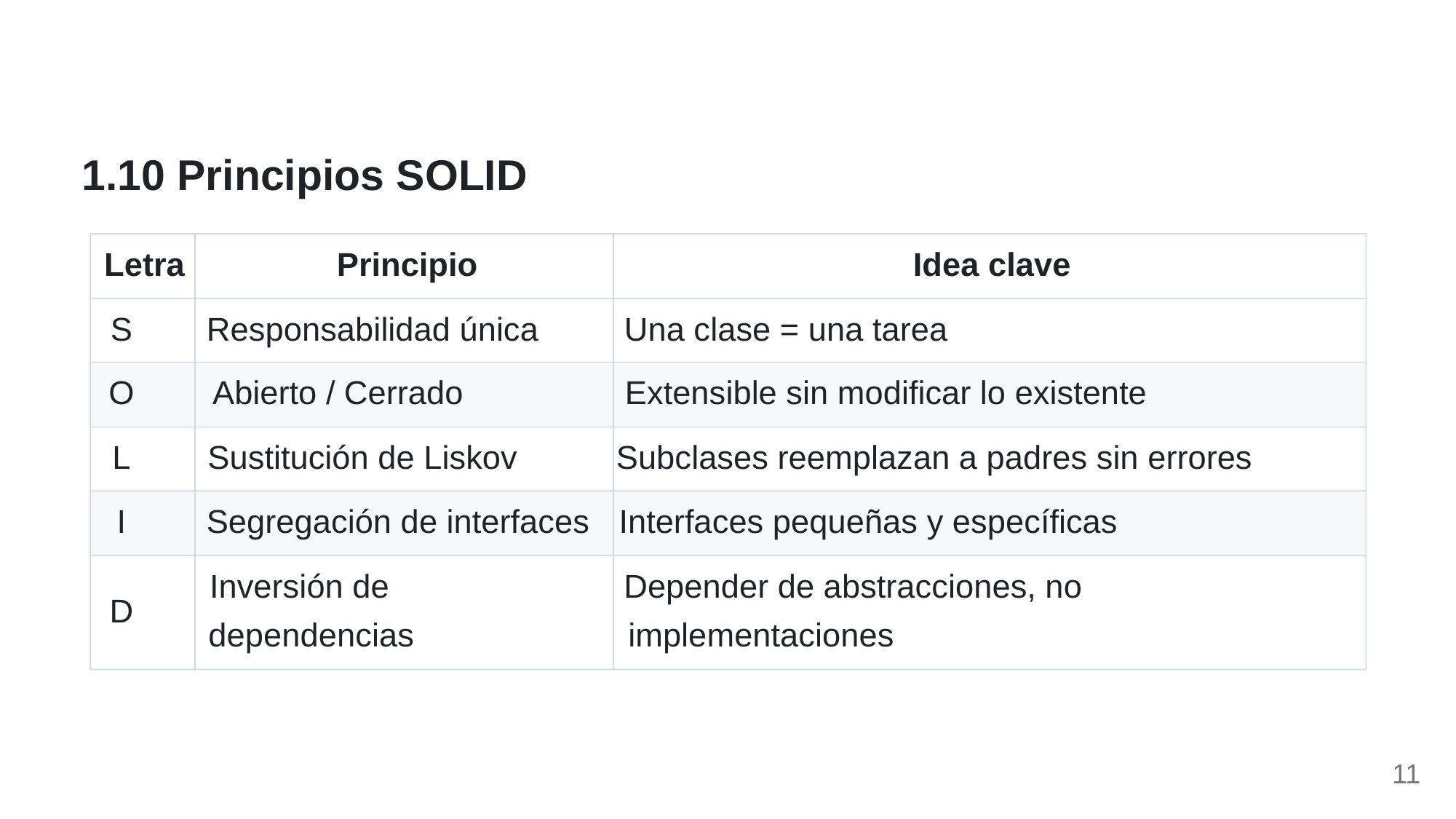

1.10 Principios SOLID

Letra
Principio
Idea clave

S
Responsabilidad única
Una clase = una tarea

O
Abierto / Cerrado
Extensible sin modificar lo existente

L
Sustitución de Liskov
Subclases reemplazan a padres sin errores

I
Segregación de interfaces
Interfaces pequeñas y específicas

Inversión de
Depender de abstracciones, no
D
dependencias
implementaciones

11